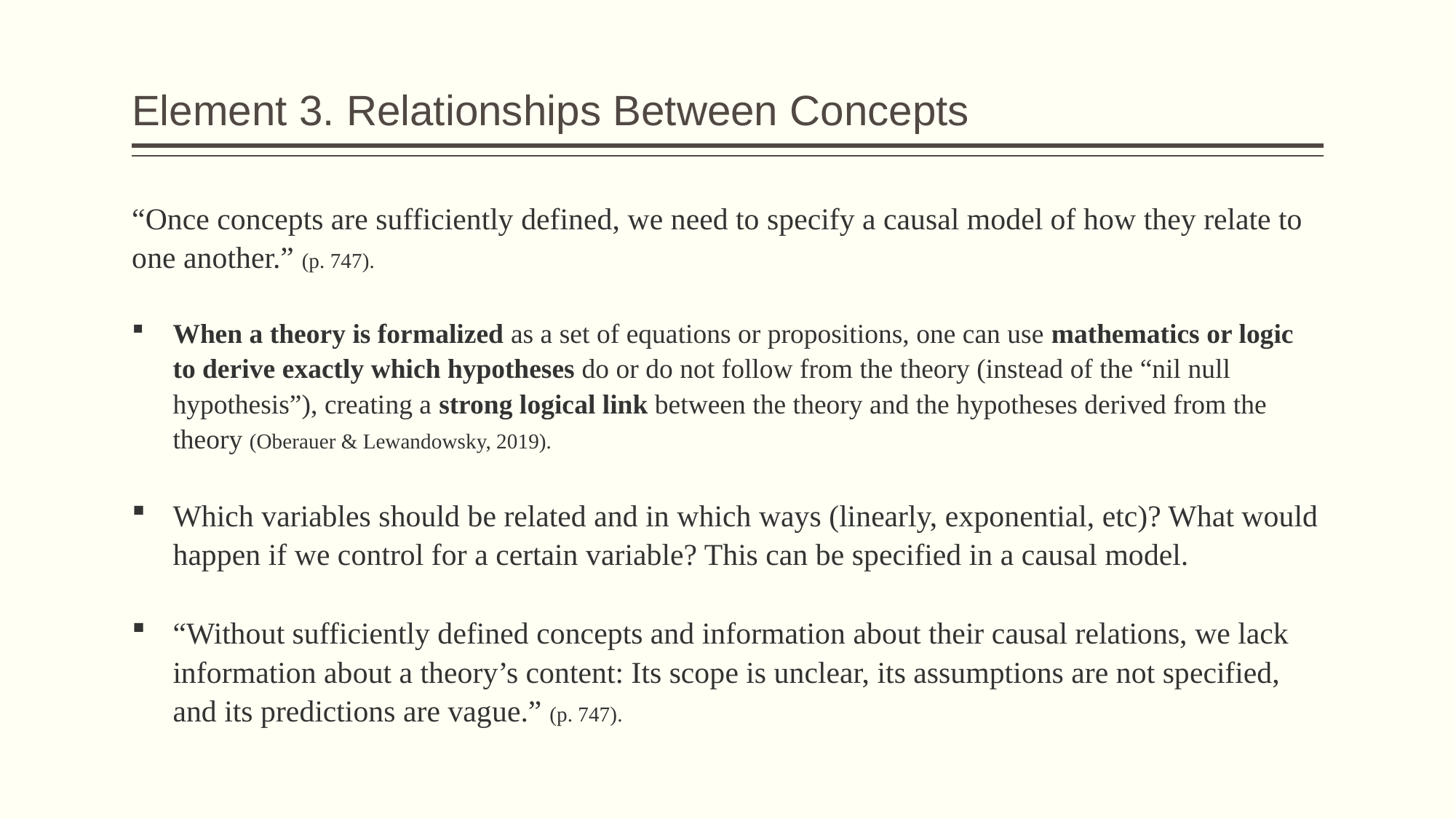

# Element 3. Relationships Between Concepts
“Once concepts are sufficiently defined, we need to specify a causal model of how they relate to one another.” (p. 747).
When a theory is formalized as a set of equations or propositions, one can use mathematics or logic to derive exactly which hypotheses do or do not follow from the theory (instead of the “nil null hypothesis”), creating a strong logical link between the theory and the hypotheses derived from the theory (Oberauer & Lewandowsky, 2019).
Which variables should be related and in which ways (linearly, exponential, etc)? What would happen if we control for a certain variable? This can be specified in a causal model.
“Without sufficiently defined concepts and information about their causal relations, we lack information about a theory’s content: Its scope is unclear, its assumptions are not specified, and its predictions are vague.” (p. 747).